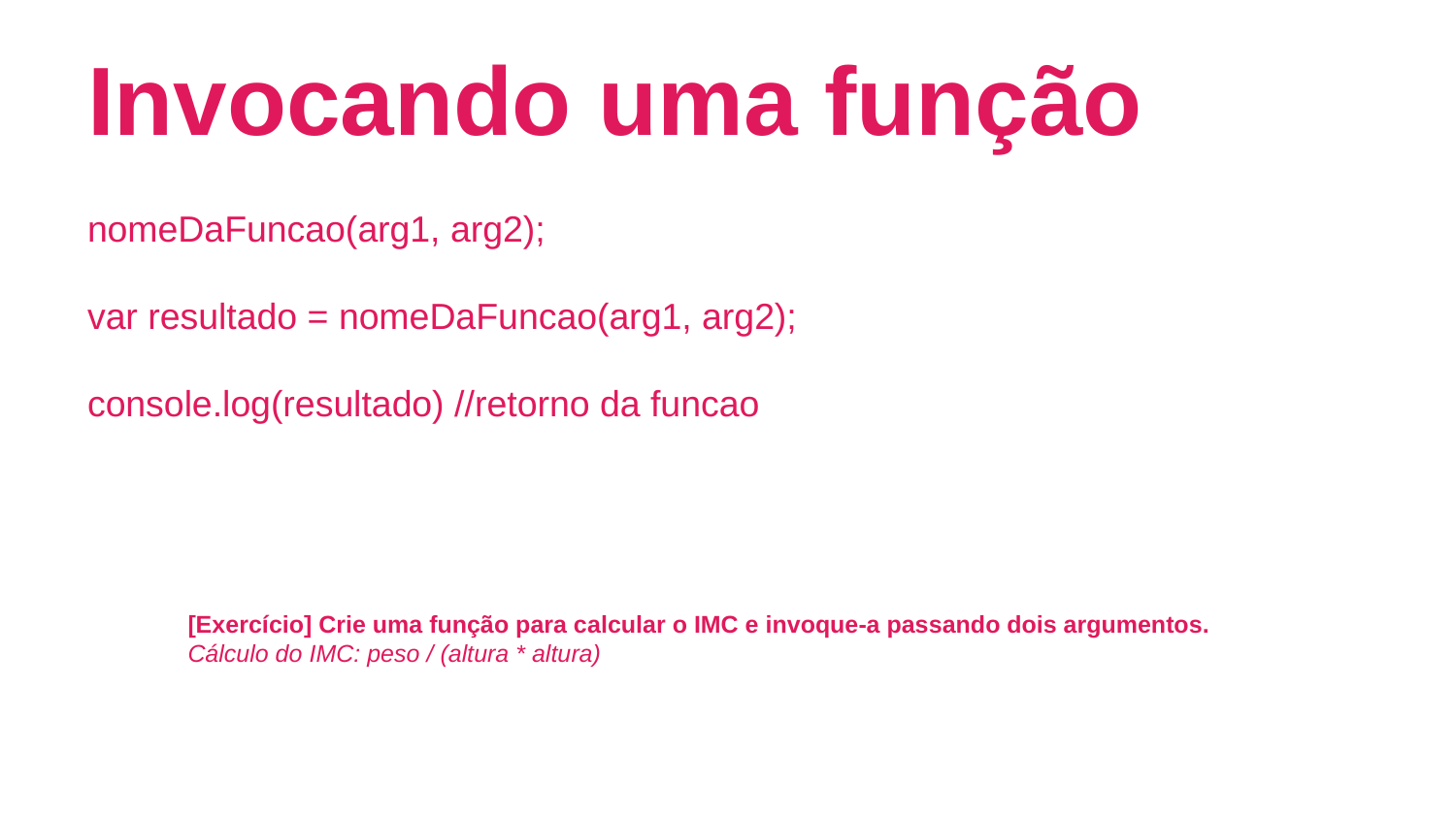

# Invocando uma função
nomeDaFuncao(arg1, arg2);

var resultado = nomeDaFuncao(arg1, arg2);

console.log(resultado) //retorno da funcao
[Exercício] Crie uma função para calcular o IMC e invoque-a passando dois argumentos.
Cálculo do IMC: peso / (altura * altura)